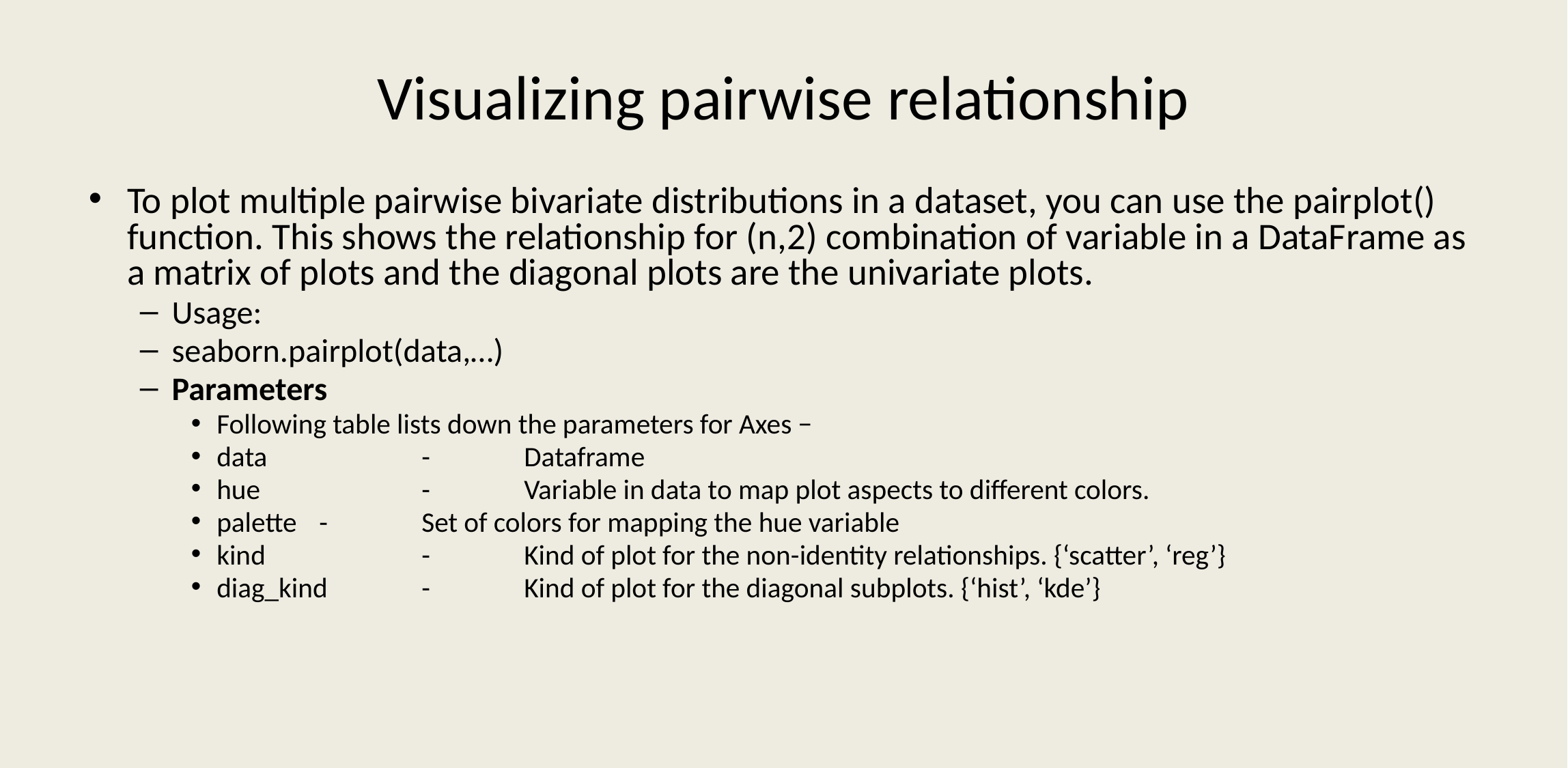

# Visualizing pairwise relationship
To plot multiple pairwise bivariate distributions in a dataset, you can use the pairplot() function. This shows the relationship for (n,2) combination of variable in a DataFrame as a matrix of plots and the diagonal plots are the univariate plots.
Usage:
seaborn.pairplot(data,…)
Parameters
Following table lists down the parameters for Axes −
data		- 	Dataframe
hue		- 	Variable in data to map plot aspects to different colors.
palette 	-	Set of colors for mapping the hue variable
kind		-	Kind of plot for the non-identity relationships. {‘scatter’, ‘reg’}
diag_kind	-	Kind of plot for the diagonal subplots. {‘hist’, ‘kde’}